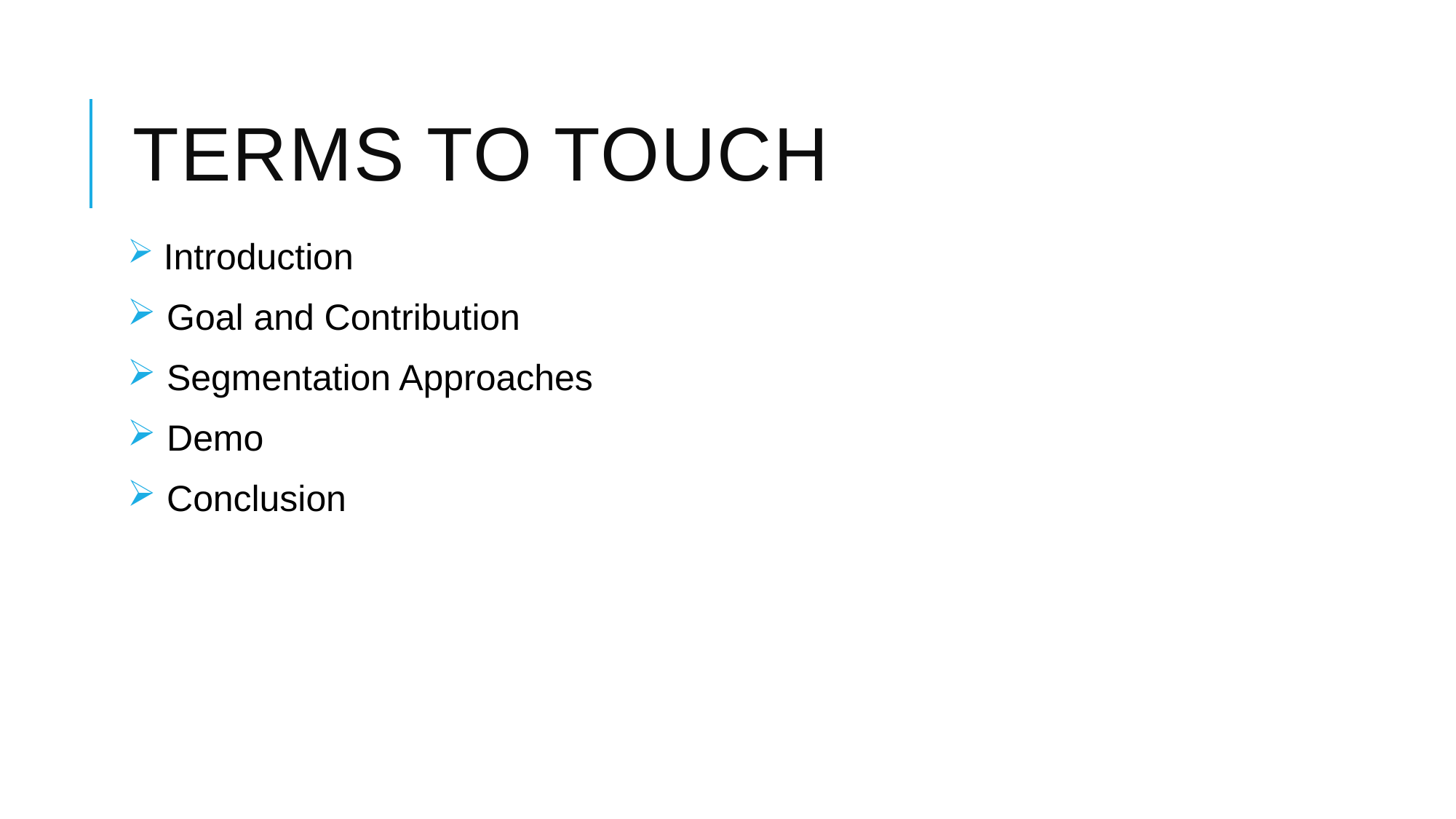

# Terms to Touch
 Introduction
 Goal and Contribution
 Segmentation Approaches
 Demo
 Conclusion